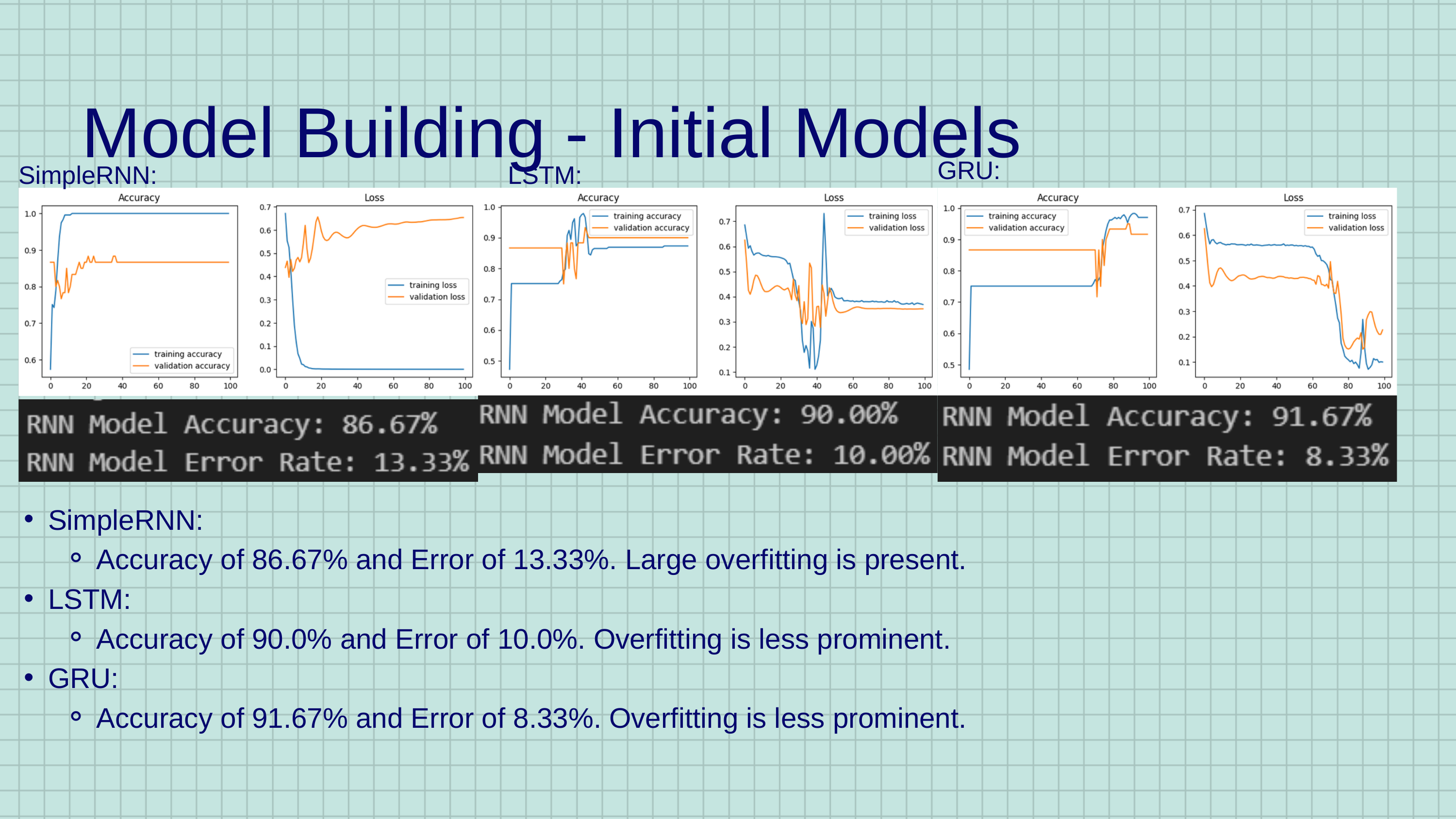

Model Building - Initial Models
GRU:
SimpleRNN:
LSTM:

SimpleRNN:
Accuracy of 86.67% and Error of 13.33%. Large overfitting is present.
LSTM:
Accuracy of 90.0% and Error of 10.0%. Overfitting is less prominent.
GRU:
Accuracy of 91.67% and Error of 8.33%. Overfitting is less prominent.